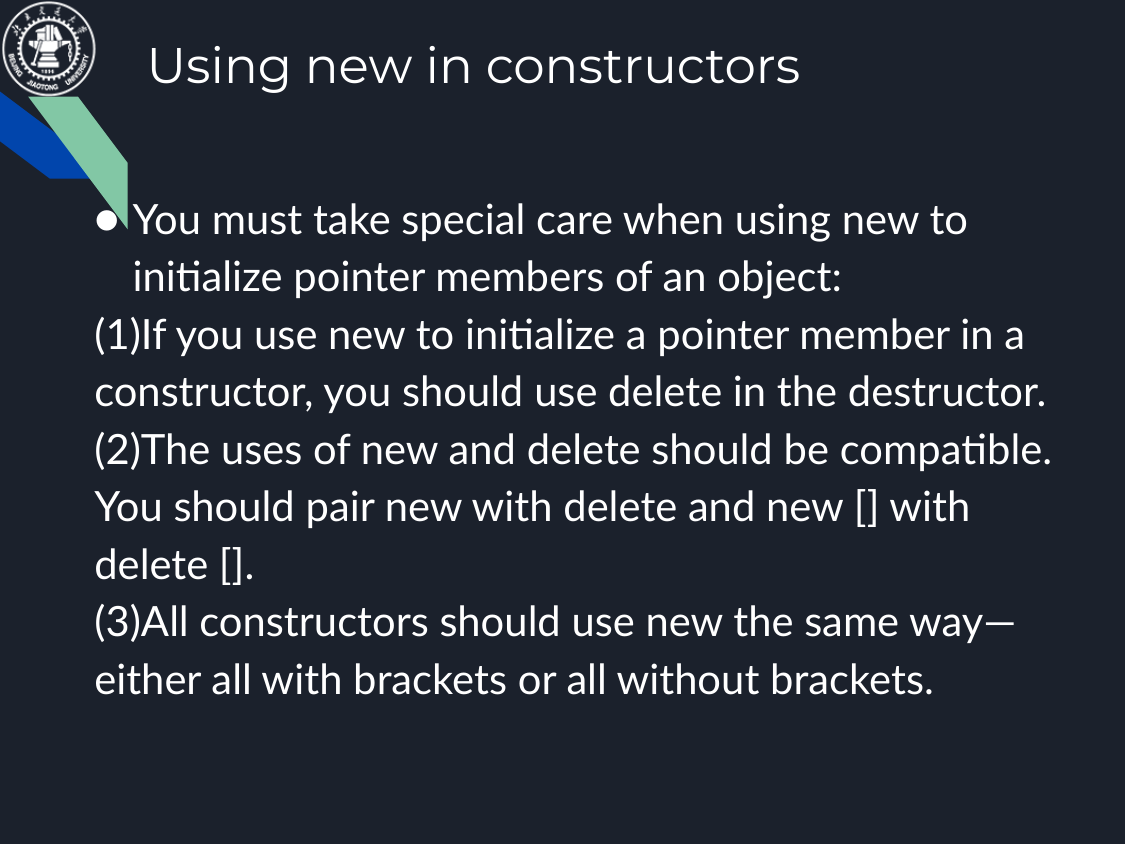

# Using new in constructors
You must take special care when using new to initialize pointer members of an object:
(1)If you use new to initialize a pointer member in a constructor, you should use delete in the destructor.
(2)The uses of new and delete should be compatible. You should pair new with delete and new [] with delete [].
(3)All constructors should use new the same way—either all with brackets or all without brackets.